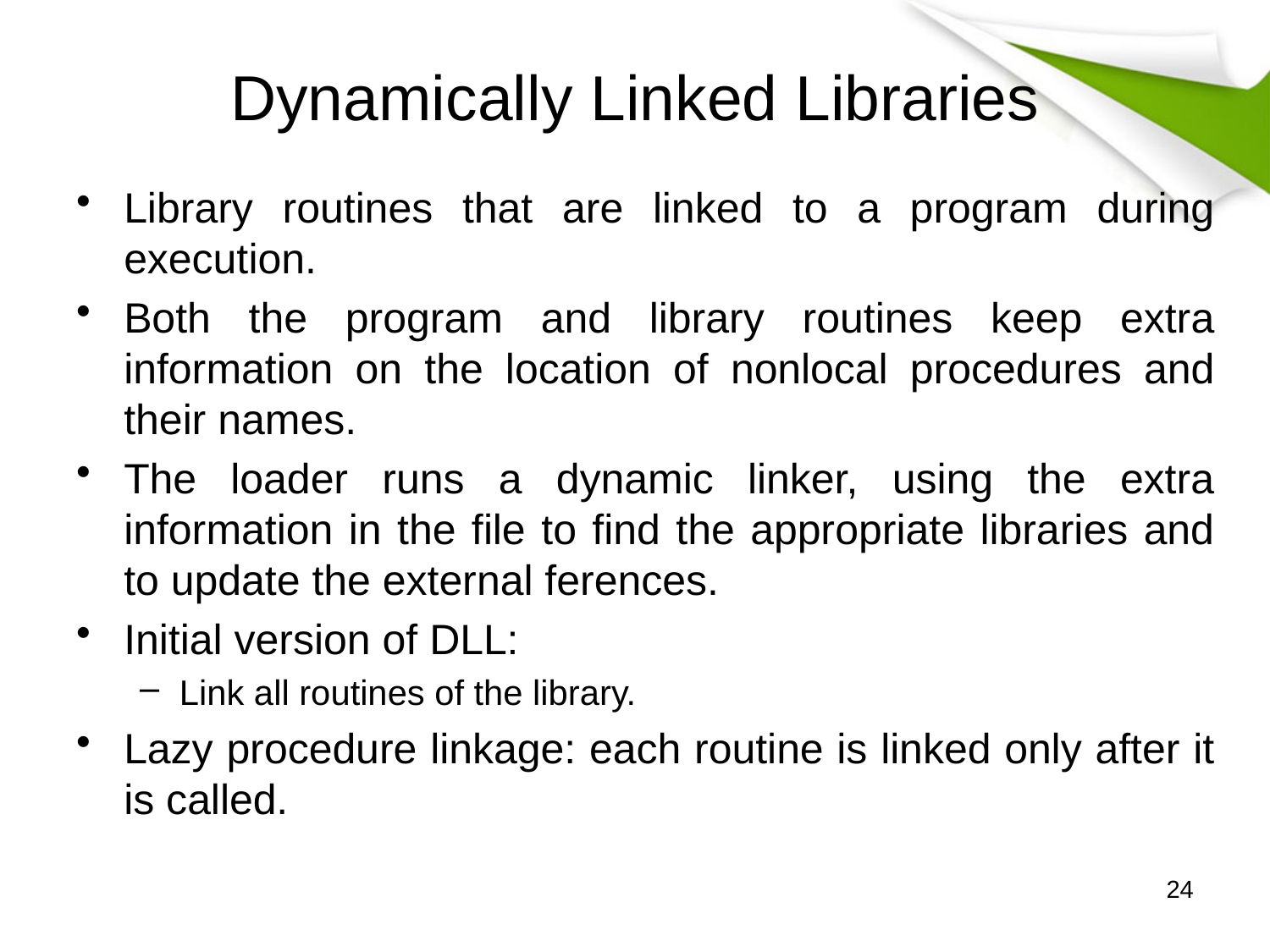

# Dynamically Linked Libraries
Library routines that are linked to a program during execution.
Both the program and library routines keep extra information on the location of nonlocal procedures and their names.
The loader runs a dynamic linker, using the extra information in the file to find the appropriate libraries and to update the external ferences.
Initial version of DLL:
Link all routines of the library.
Lazy procedure linkage: each routine is linked only after it is called.
24